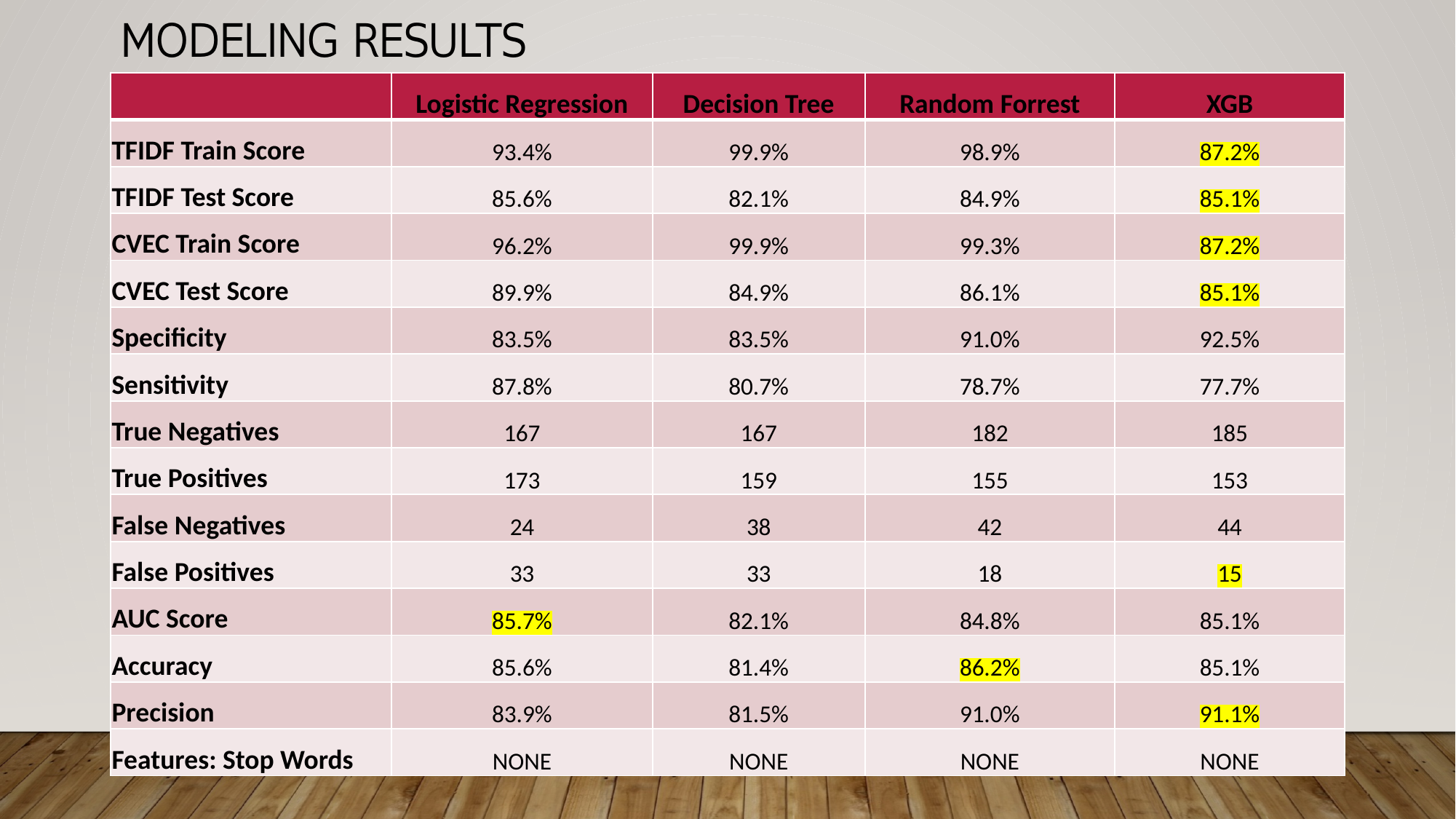

Modeling results
|  | Logistic Regression | Decision Tree | Random Forrest | XGB |
| --- | --- | --- | --- | --- |
| TFIDF Train Score | 93.4% | 99.9% | 98.9% | 87.2% |
| TFIDF Test Score | 85.6% | 82.1% | 84.9% | 85.1% |
| CVEC Train Score | 96.2% | 99.9% | 99.3% | 87.2% |
| CVEC Test Score | 89.9% | 84.9% | 86.1% | 85.1% |
| Specificity | 83.5% | 83.5% | 91.0% | 92.5% |
| Sensitivity | 87.8% | 80.7% | 78.7% | 77.7% |
| True Negatives | 167 | 167 | 182 | 185 |
| True Positives | 173 | 159 | 155 | 153 |
| False Negatives | 24 | 38 | 42 | 44 |
| False Positives | 33 | 33 | 18 | 15 |
| AUC Score | 85.7% | 82.1% | 84.8% | 85.1% |
| Accuracy | 85.6% | 81.4% | 86.2% | 85.1% |
| Precision | 83.9% | 81.5% | 91.0% | 91.1% |
| Features: Stop Words | NONE | NONE | NONE | NONE |